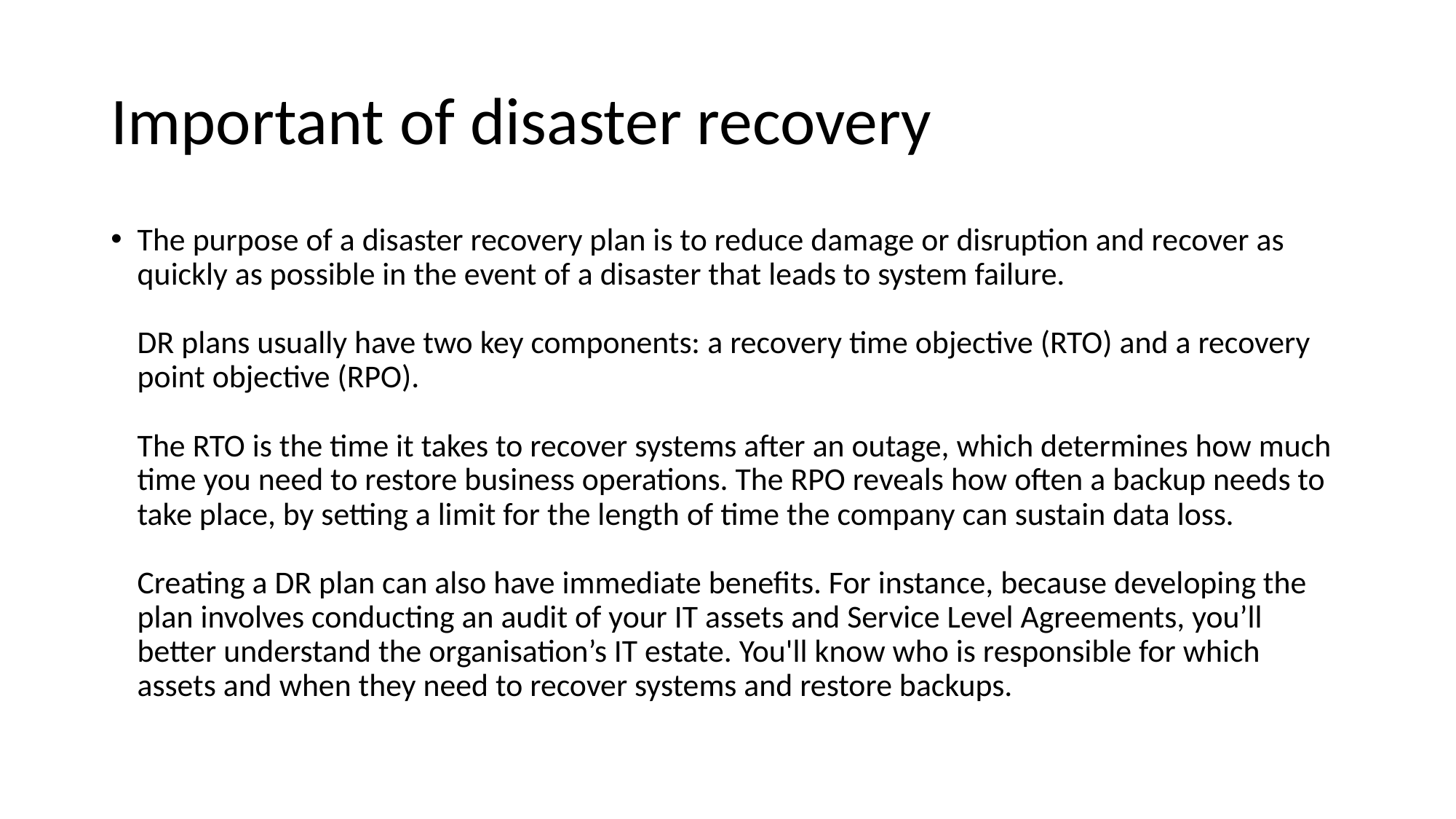

# Important of disaster recovery
The purpose of a disaster recovery plan is to reduce damage or disruption and recover as quickly as possible in the event of a disaster that leads to system failure.
DR plans usually have two key components: a recovery time objective (RTO) and a recovery point objective (RPO).
The RTO is the time it takes to recover systems after an outage, which determines how much time you need to restore business operations. The RPO reveals how often a backup needs to take place, by setting a limit for the length of time the company can sustain data loss.
Creating a DR plan can also have immediate benefits. For instance, because developing the plan involves conducting an audit of your IT assets and Service Level Agreements, you’ll better understand the organisation’s IT estate. You'll know who is responsible for which assets and when they need to recover systems and restore backups.